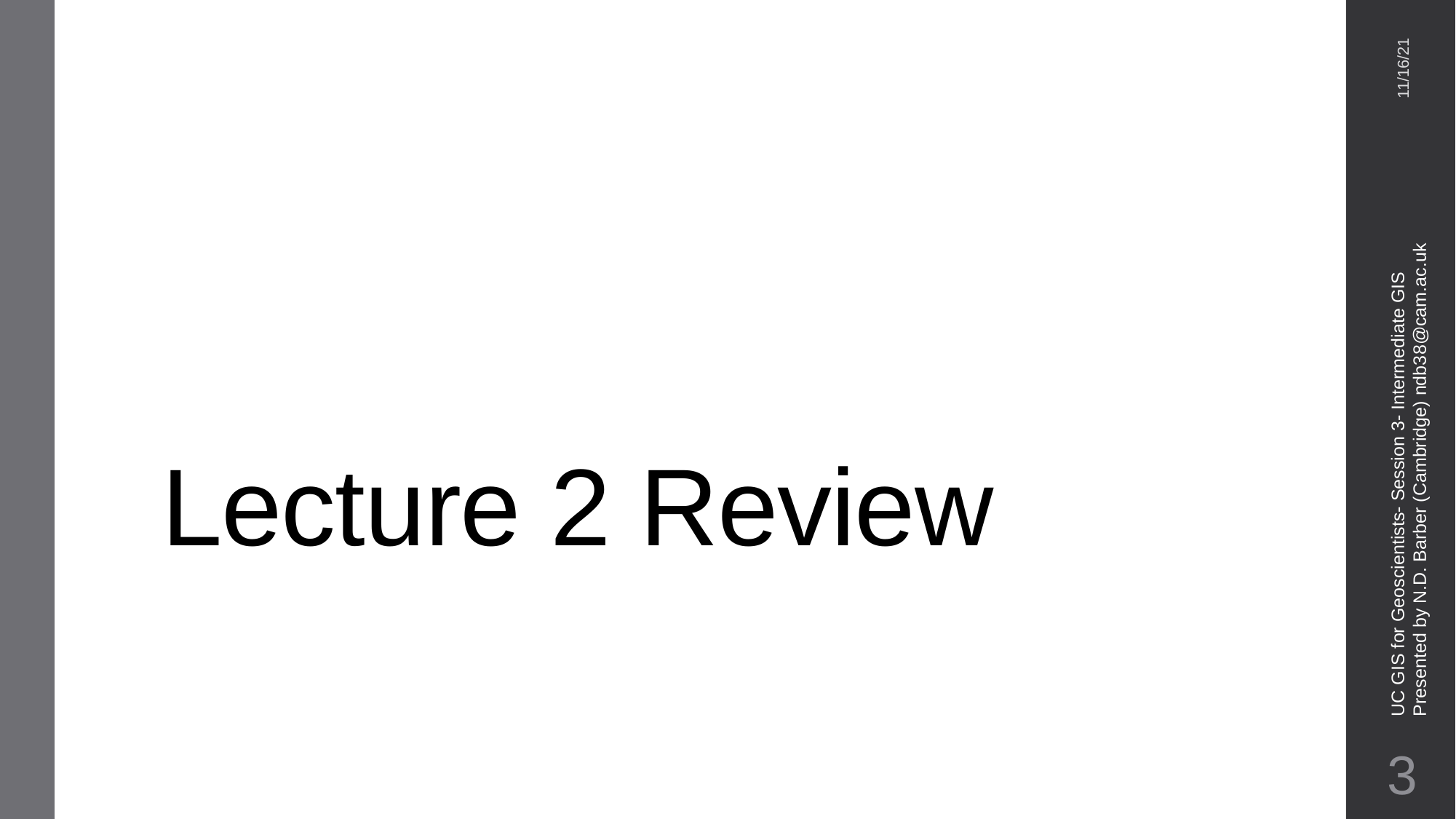

# Lecture 2 Review
11/16/21
UC GIS for Geoscientists- Session 3- Intermediate GIS
Presented by N.D. Barber (Cambridge) ndb38@cam.ac.uk

3